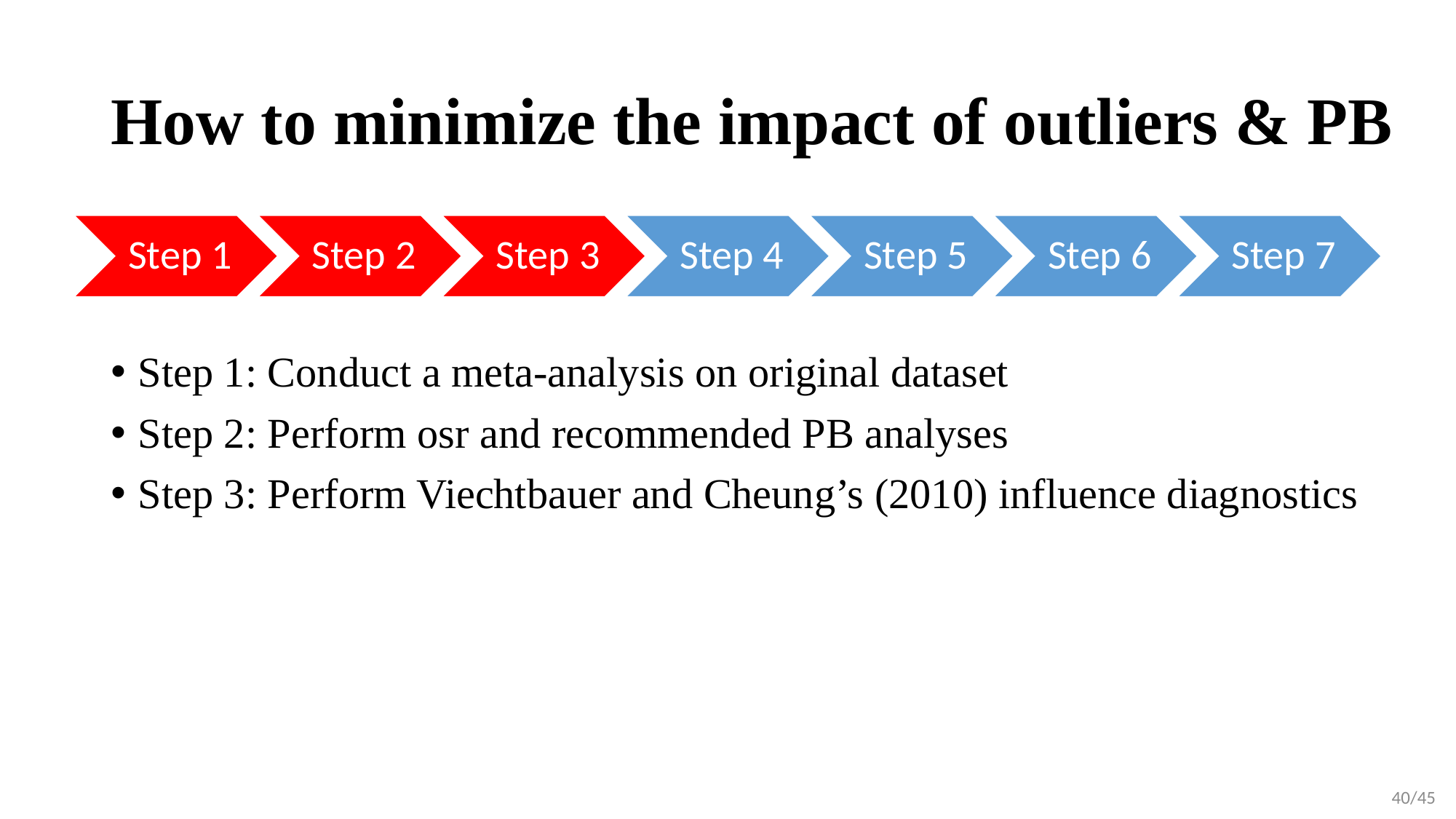

# How to minimize the impact of outliers & PB
Step 1
Step 2
Step 3
Step 4
Step 5
Step 6
Step 7

Step 1: Conduct a meta-analysis on original dataset
Step 2: Perform osr and recommended PB analyses
Step 3: Perform Viechtbauer and Cheung’s (2010) influence diagnostics

40/45